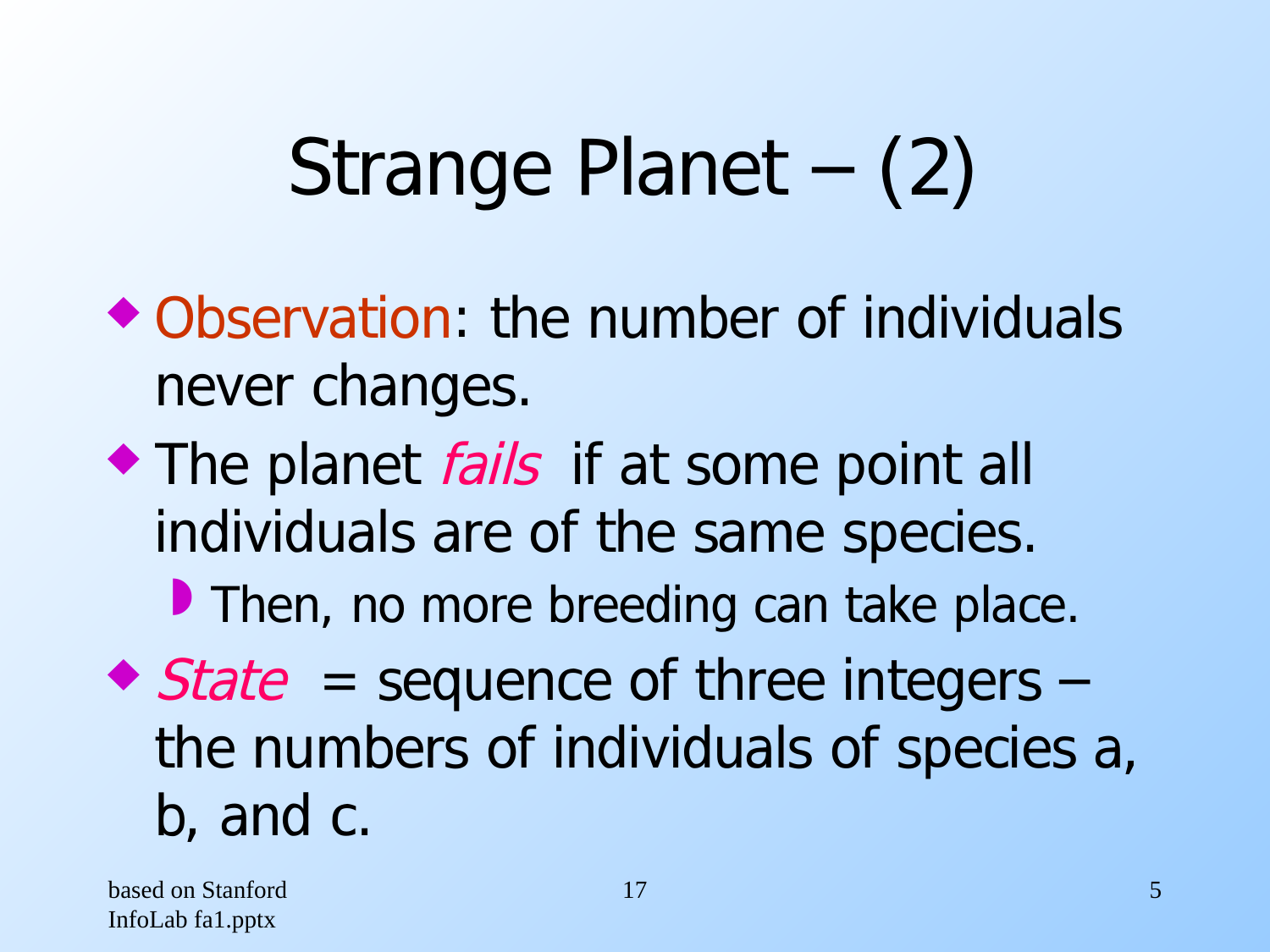

# Strange Planet – (2)
Observation: the number of individuals never changes.
The planet fails  if at some point all individuals are of the same species.
Then, no more breeding can take place.
State  = sequence of three integers – the numbers of individuals of species a, b, and c.
based on Stanford InfoLab fa1.pptx
17
5